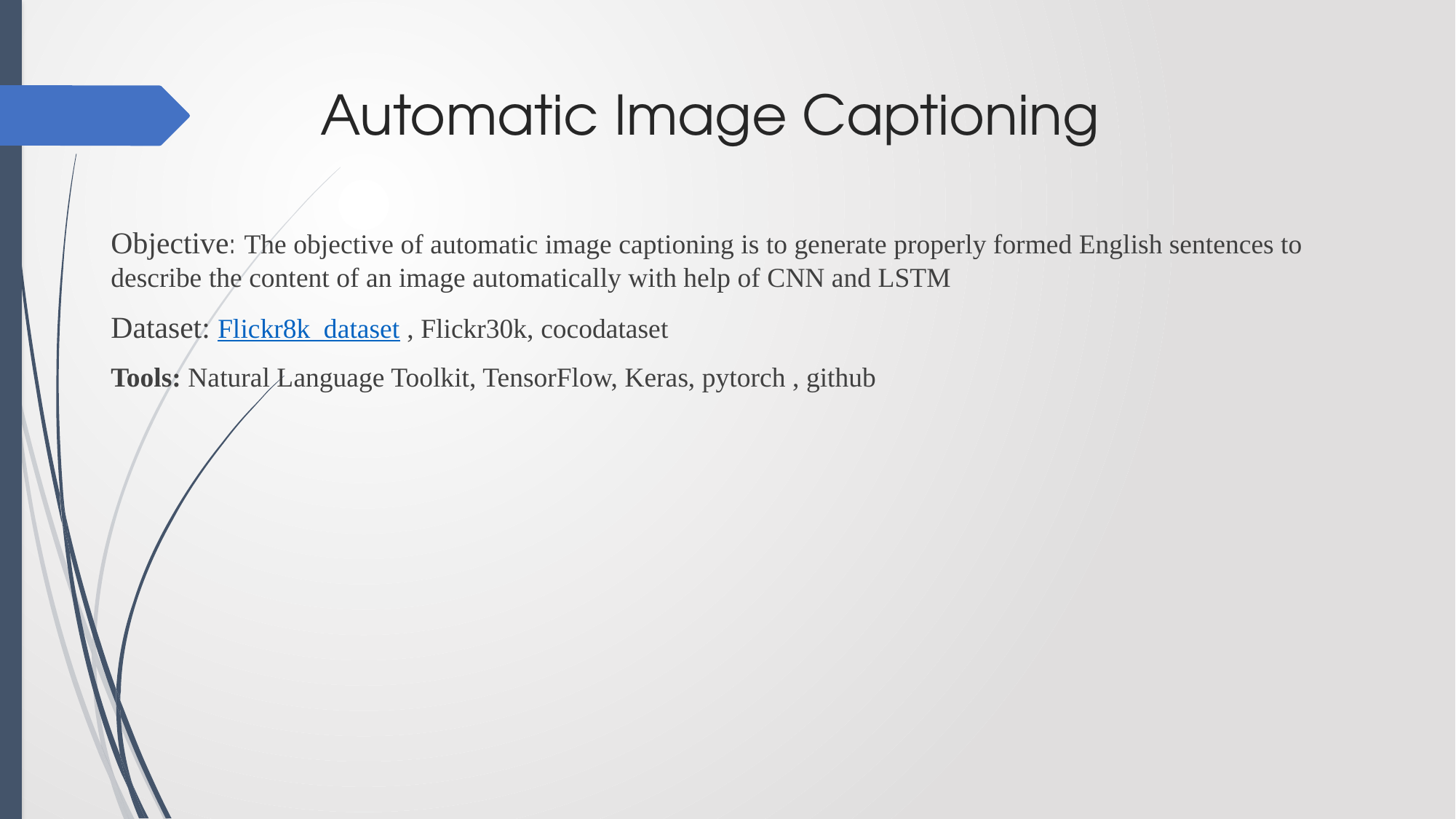

# Automatic Image Captioning
Objective: The objective of automatic image captioning is to generate properly formed English sentences to describe the content of an image automatically with help of CNN and LSTM
Dataset: Flickr8k_dataset , Flickr30k, cocodataset
Tools: Natural Language Toolkit, TensorFlow, Keras, pytorch , github